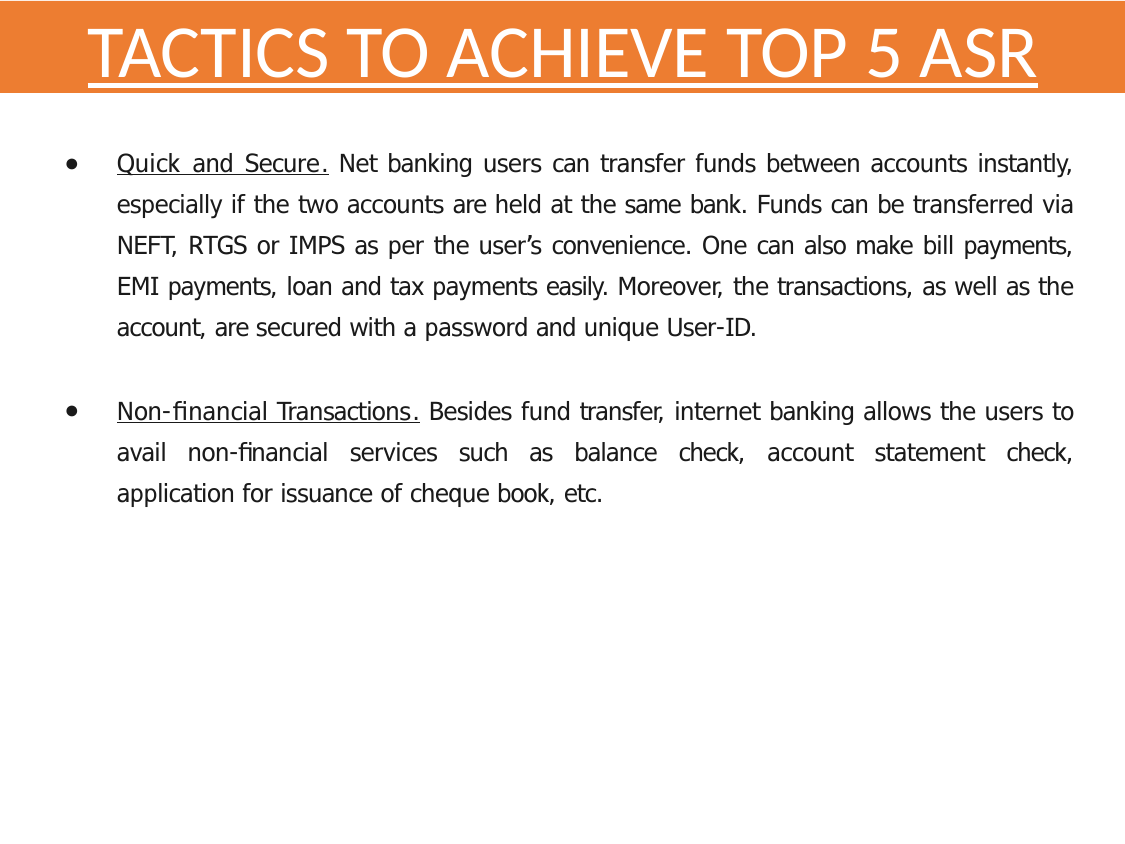

TACTICS TO ACHIEVE TOP 5 ASR
Quick and Secure. Net banking users can transfer funds between accounts instantly, especially if the two accounts are held at the same bank. Funds can be transferred via NEFT, RTGS or IMPS as per the user’s convenience. One can also make bill payments, EMI payments, loan and tax payments easily. Moreover, the transactions, as well as the account, are secured with a password and unique User-ID.

Non-financial Transactions. Besides fund transfer, internet banking allows the users to avail non-financial services such as balance check, account statement check, application for issuance of cheque book, etc.